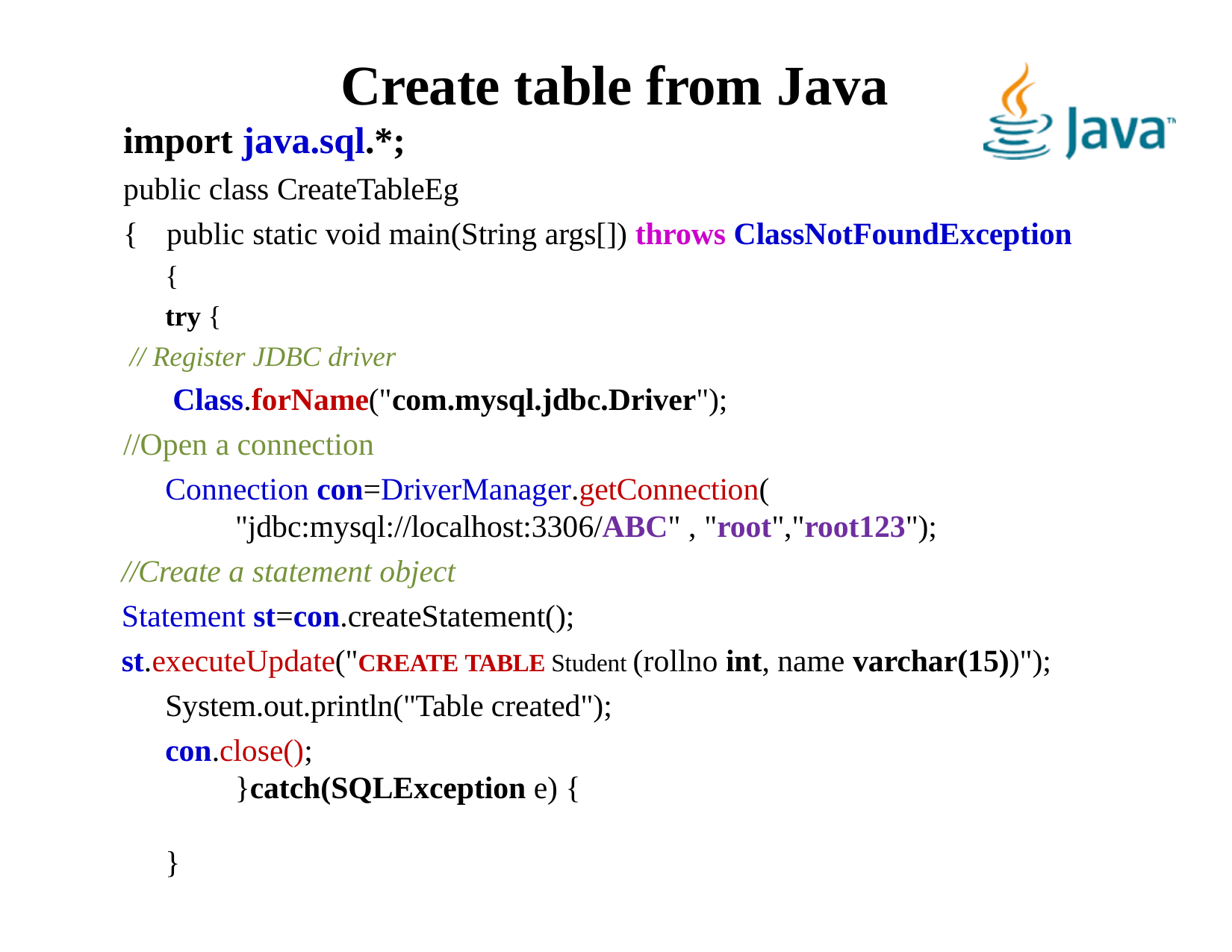

# Create table from Java
import java.sql.*;
public class CreateTableEg
{	public static void main(String args[]) throws ClassNotFoundException
{
try {
// Register JDBC driver
Class.forName("com.mysql.jdbc.Driver");
//Open a connection
Connection con=DriverManager.getConnection(  "jdbc:mysql://localhost:3306/ABC" , "root","root123");
//Create a statement object
Statement st=con.createStatement();
st.executeUpdate("CREATE TABLE Student (rollno int, name varchar(15))");  System.out.println("Table created");
con.close();
}catch(SQLException e) {
}